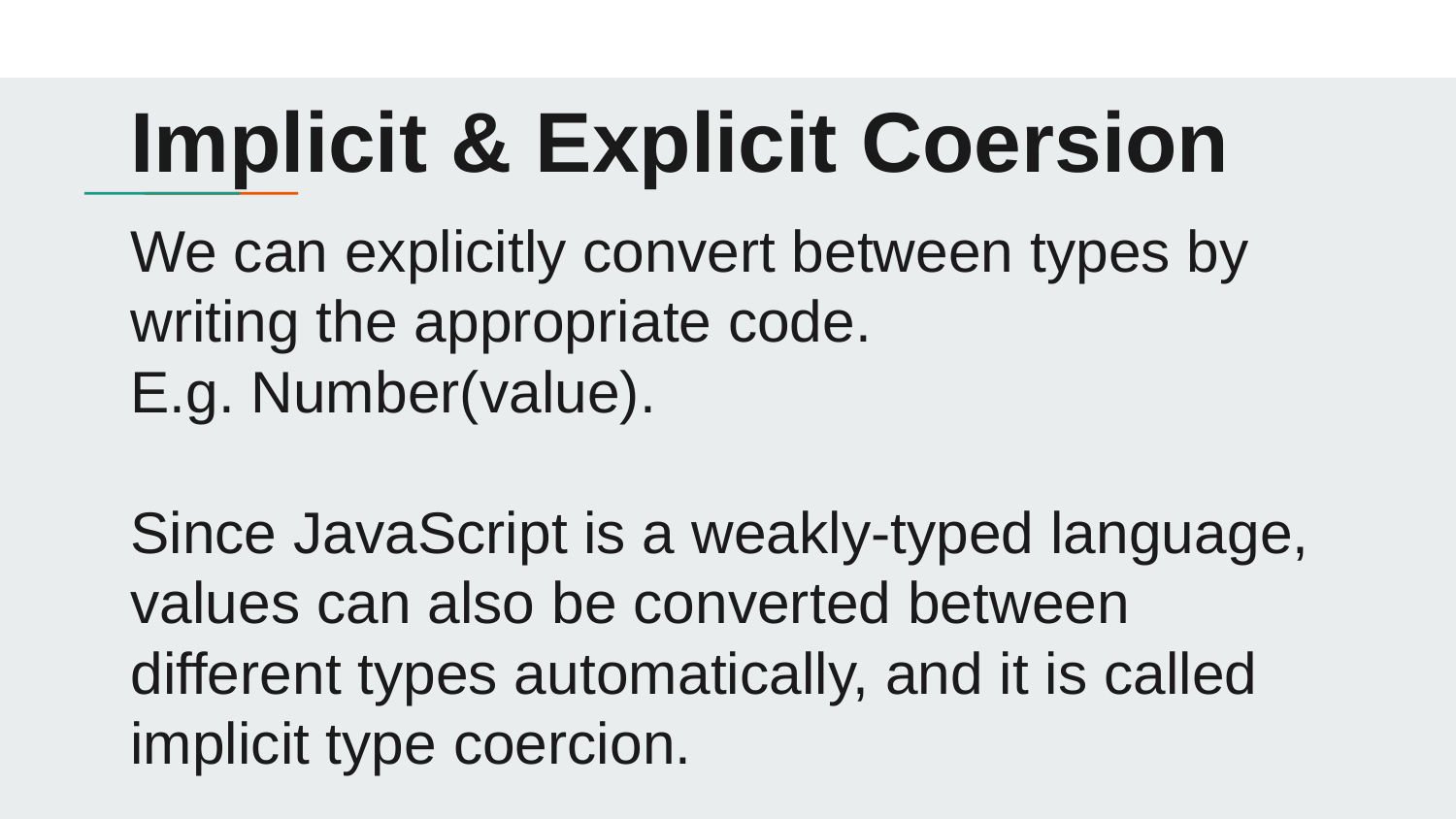

# Implicit & Explicit Coersion

We can explicitly convert between types by writing the appropriate code.
E.g. Number(value).
Since JavaScript is a weakly-typed language, values can also be converted between different types automatically, and it is called implicit type coercion.